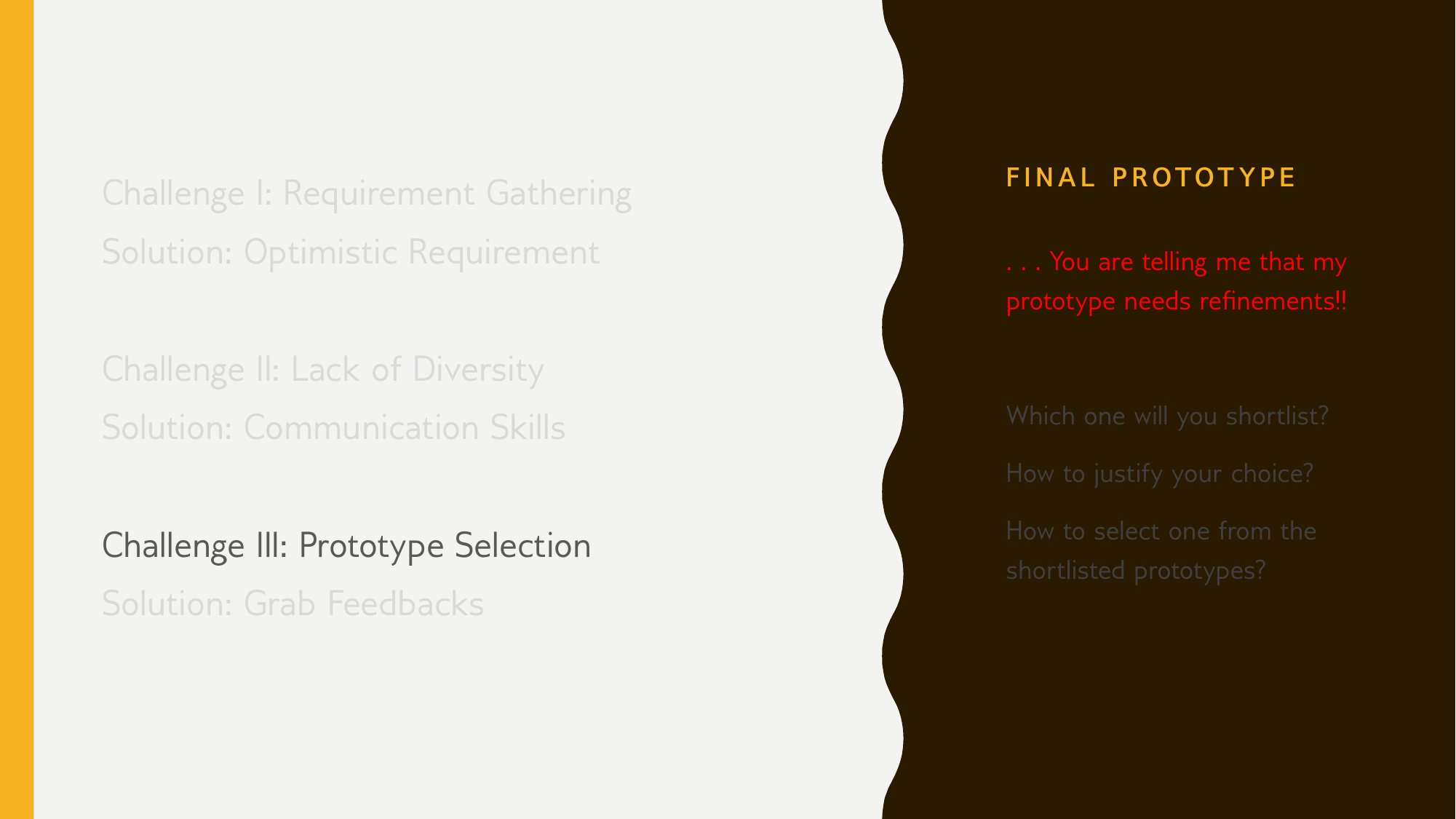

# Final Prototype
Challenge I: Requirement Gathering
Solution: Optimistic Requirement

Challenge II: Lack of Diversity
Solution: Communication Skills

Challenge III: Prototype Selection
Solution: Grab Feedbacks

. . . You are telling me that my prototype needs refinements!!

Which one will you shortlist?
How to justify your choice?
How to select one from the shortlisted prototypes?